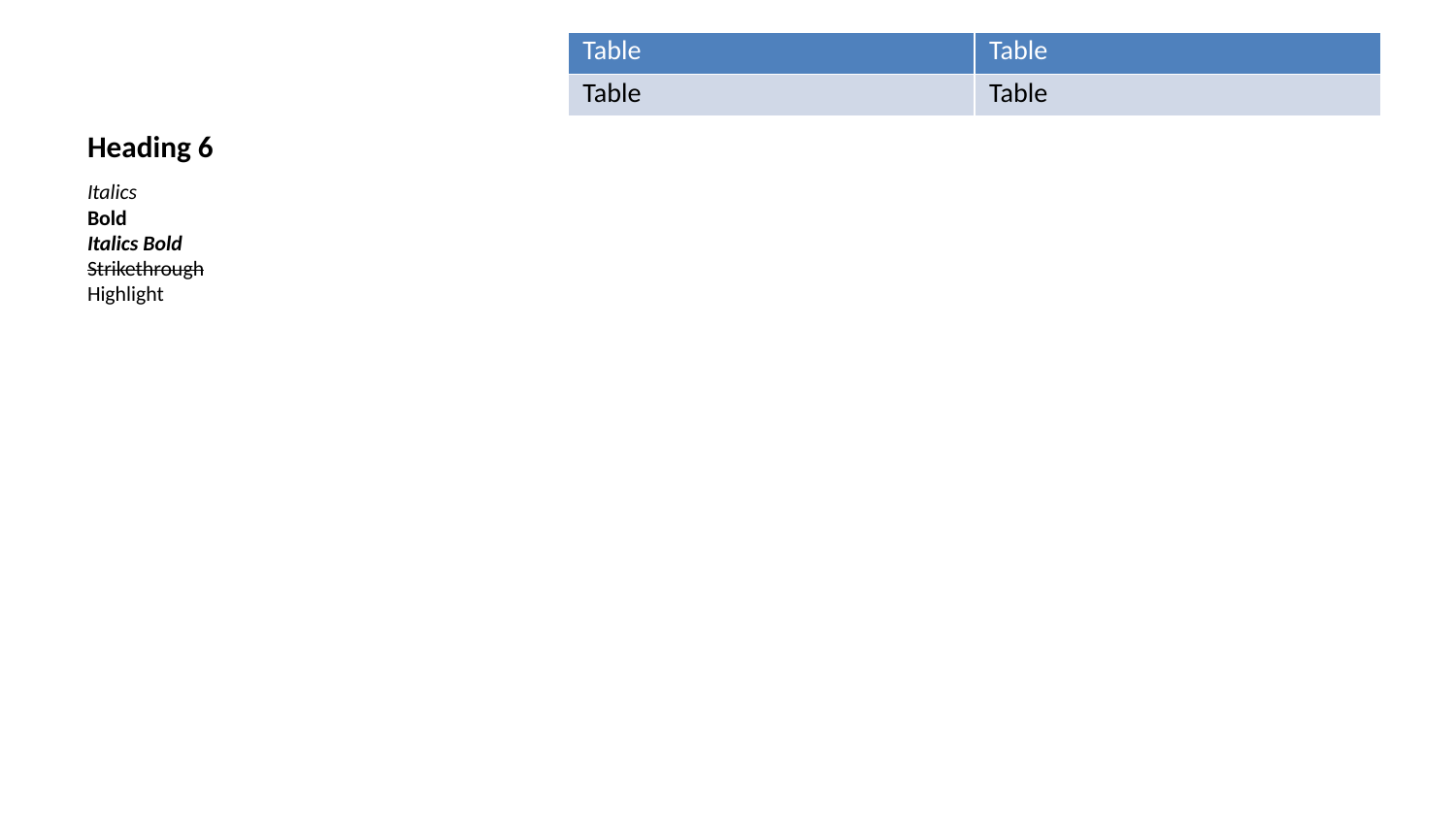

| Table | Table |
| --- | --- |
| Table | Table |
# Heading 6
Italics
Bold
Italics Bold
Strikethrough
Highlight